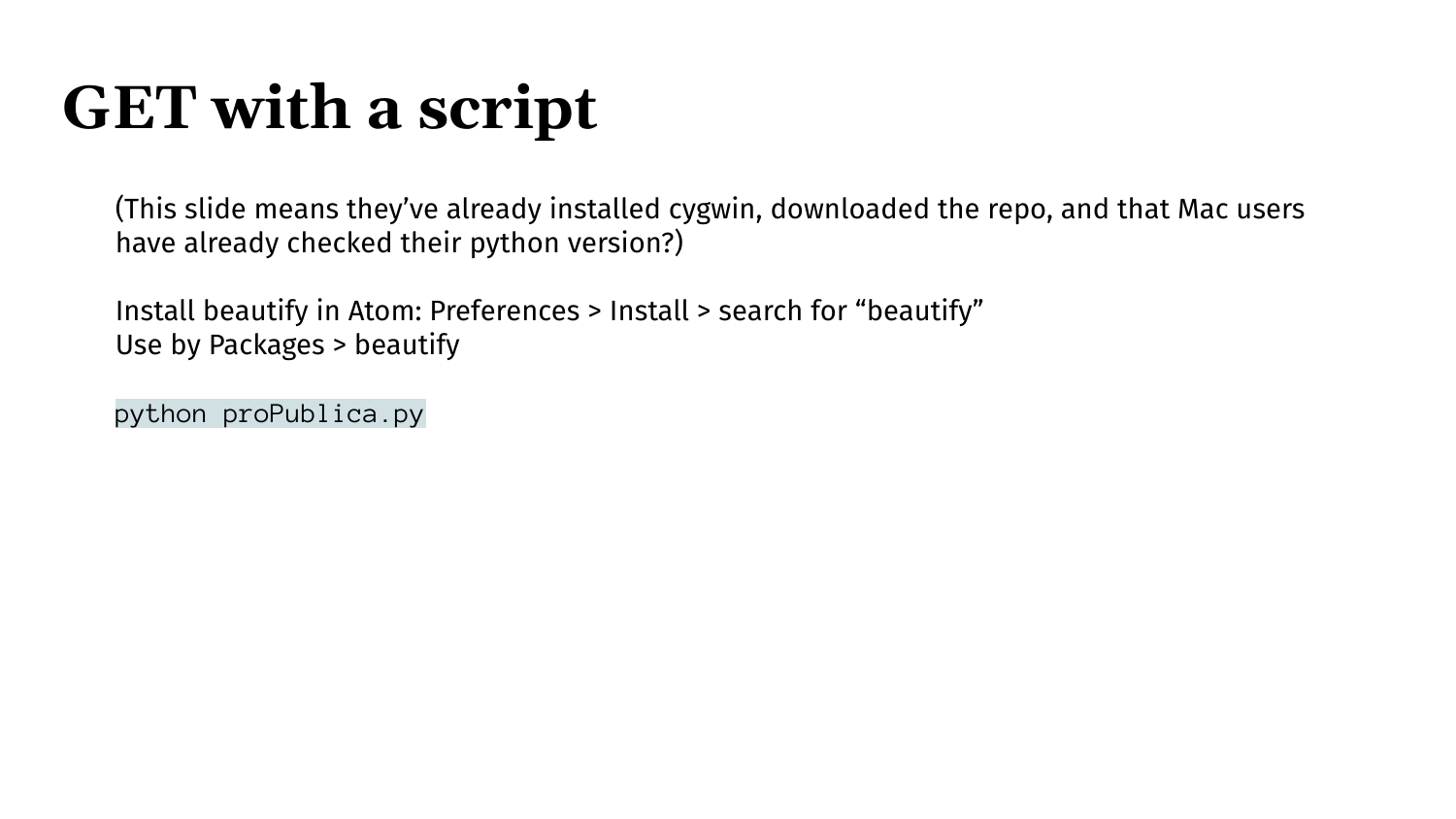

# GET with a script
(This slide means they’ve already installed cygwin, downloaded the repo, and that Mac users have already checked their python version?)

Install beautify in Atom: Preferences > Install > search for “beautify”
Use by Packages > beautify

python proPublica.py